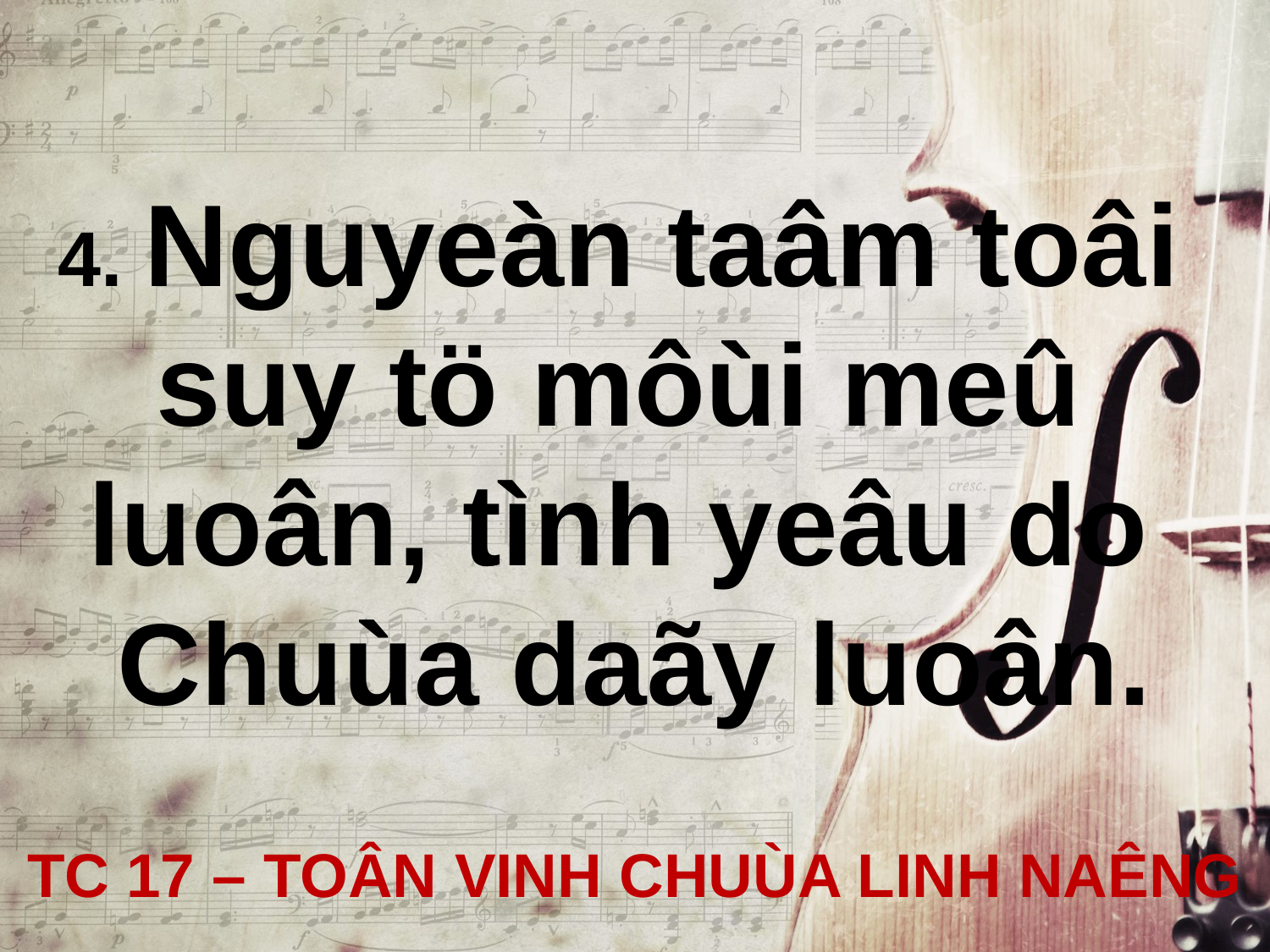

4. Nguyeàn taâm toâi
suy tö môùi meû
luoân, tình yeâu do
Chuùa daãy luoân.
TC 17 – TOÂN VINH CHUÙA LINH NAÊNG